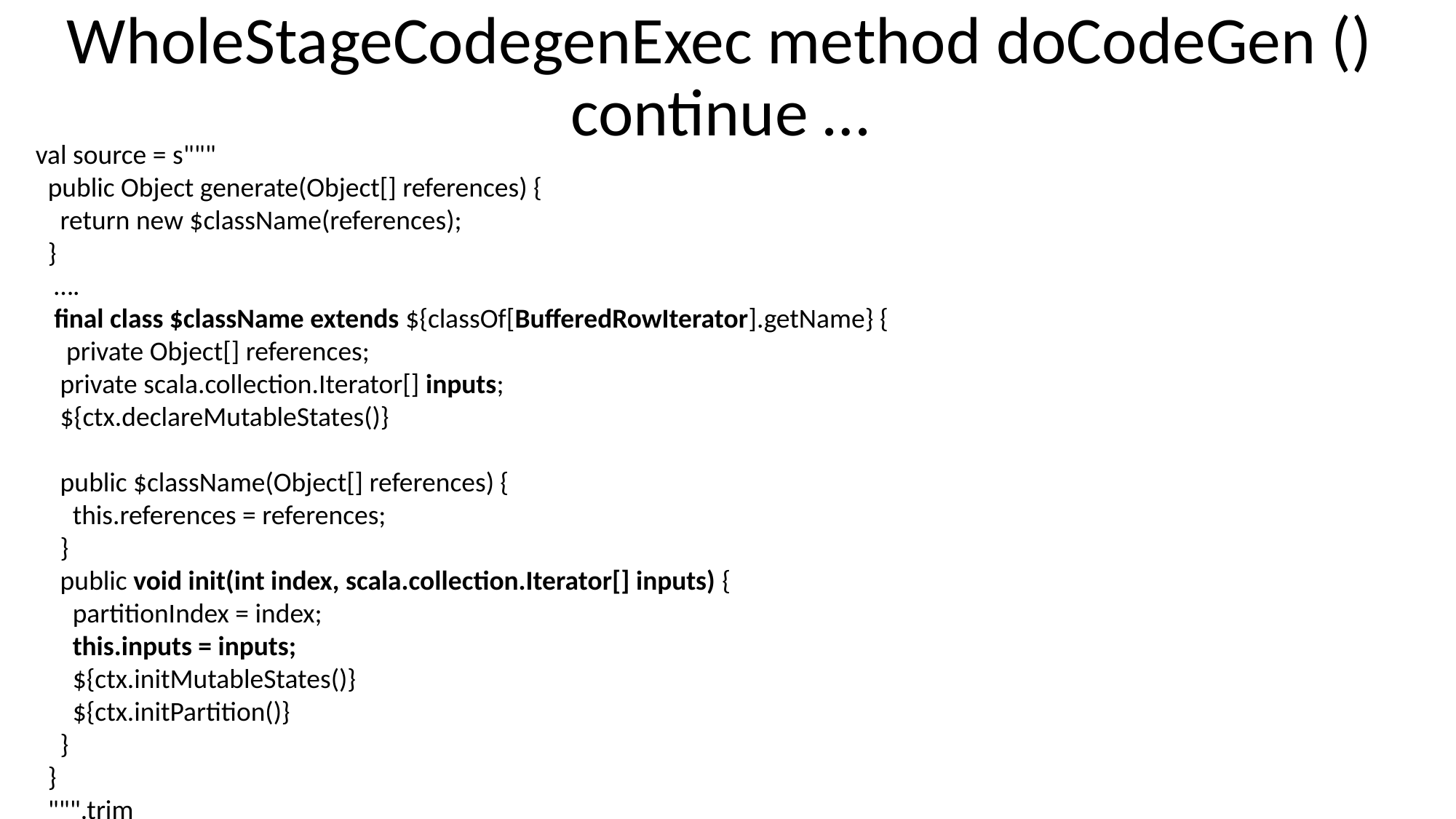

WholeStageCodegenExec method doCodeGen ()
continue …
    val source = s"""
      public Object generate(Object[] references) {
        return new $className(references);
      }
       ….
       final class $className extends ${classOf[BufferedRowIterator].getName} {
         private Object[] references;
        private scala.collection.Iterator[] inputs;
        ${ctx.declareMutableStates()}

        public $className(Object[] references) {
          this.references = references;
        }
        public void init(int index, scala.collection.Iterator[] inputs) {
          partitionIndex = index;
          this.inputs = inputs;
          ${ctx.initMutableStates()}
          ${ctx.initPartition()}
        }
      }
      """.trim